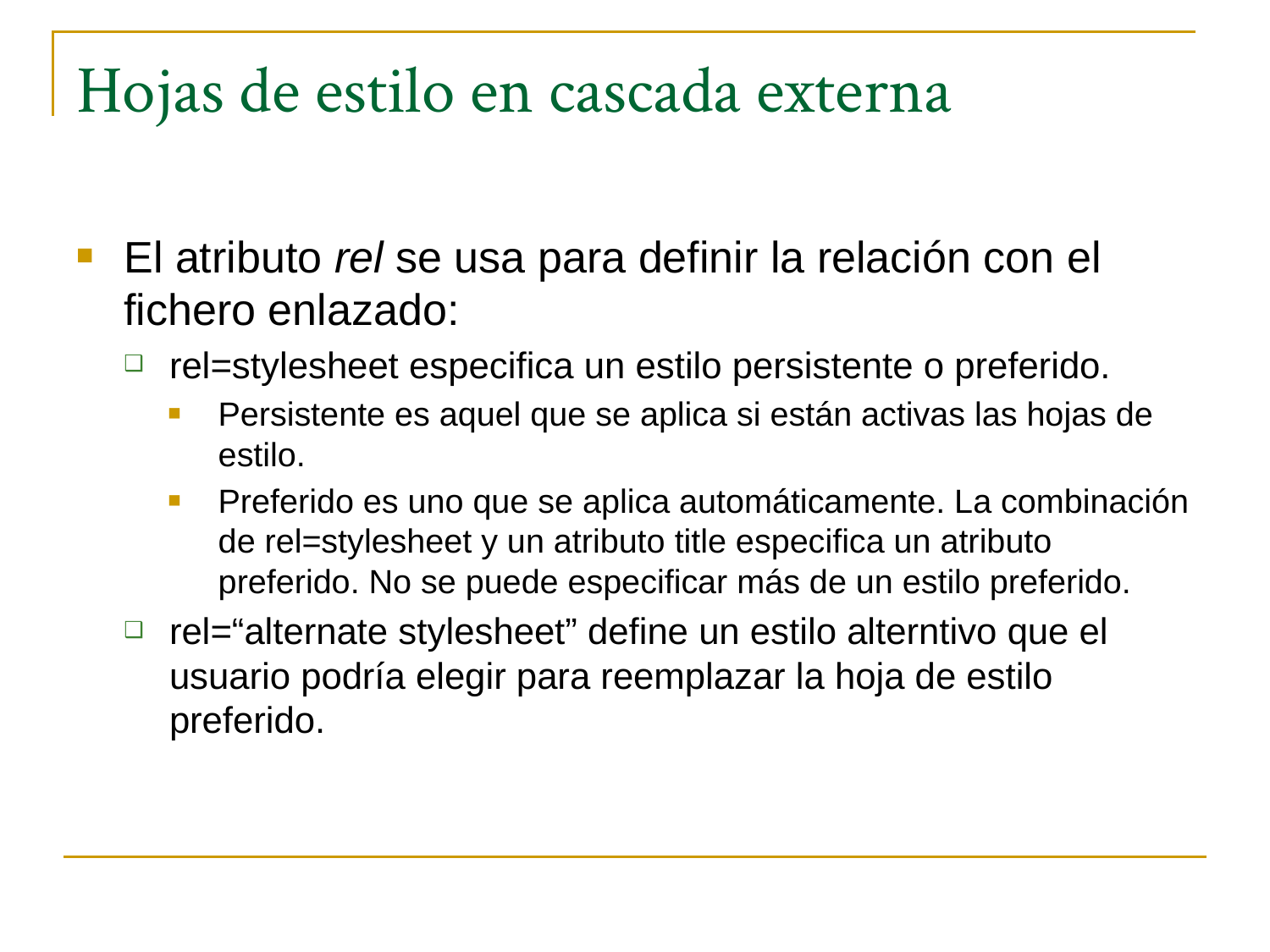

# Hojas de estilo en cascada externa
El atributo rel se usa para definir la relación con el fichero enlazado:
rel=stylesheet especifica un estilo persistente o preferido.
Persistente es aquel que se aplica si están activas las hojas de estilo.
Preferido es uno que se aplica automáticamente. La combinación de rel=stylesheet y un atributo title especifica un atributo preferido. No se puede especificar más de un estilo preferido.
rel=“alternate stylesheet” define un estilo alterntivo que el usuario podría elegir para reemplazar la hoja de estilo preferido.